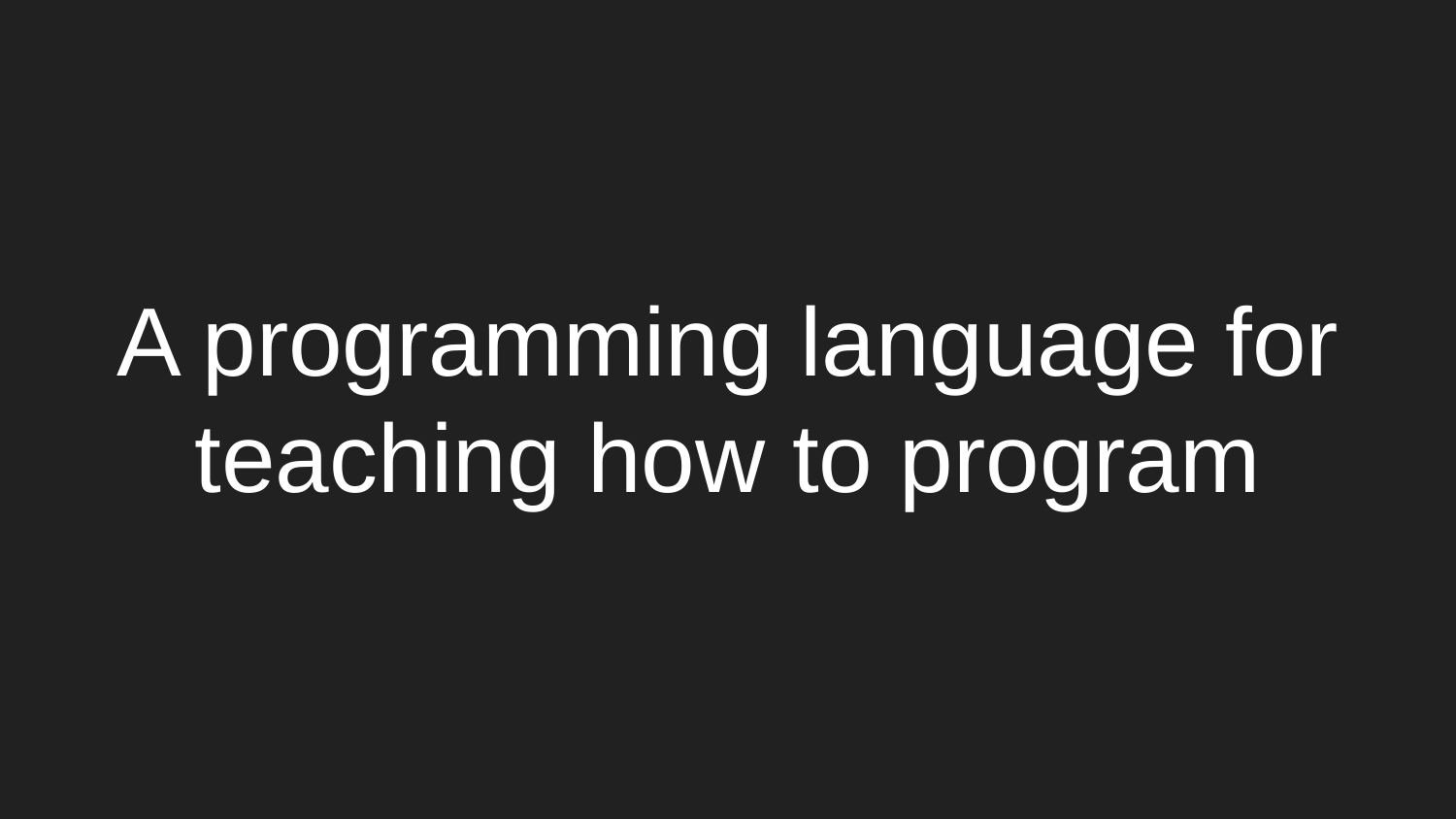

# A programming language for teaching how to program